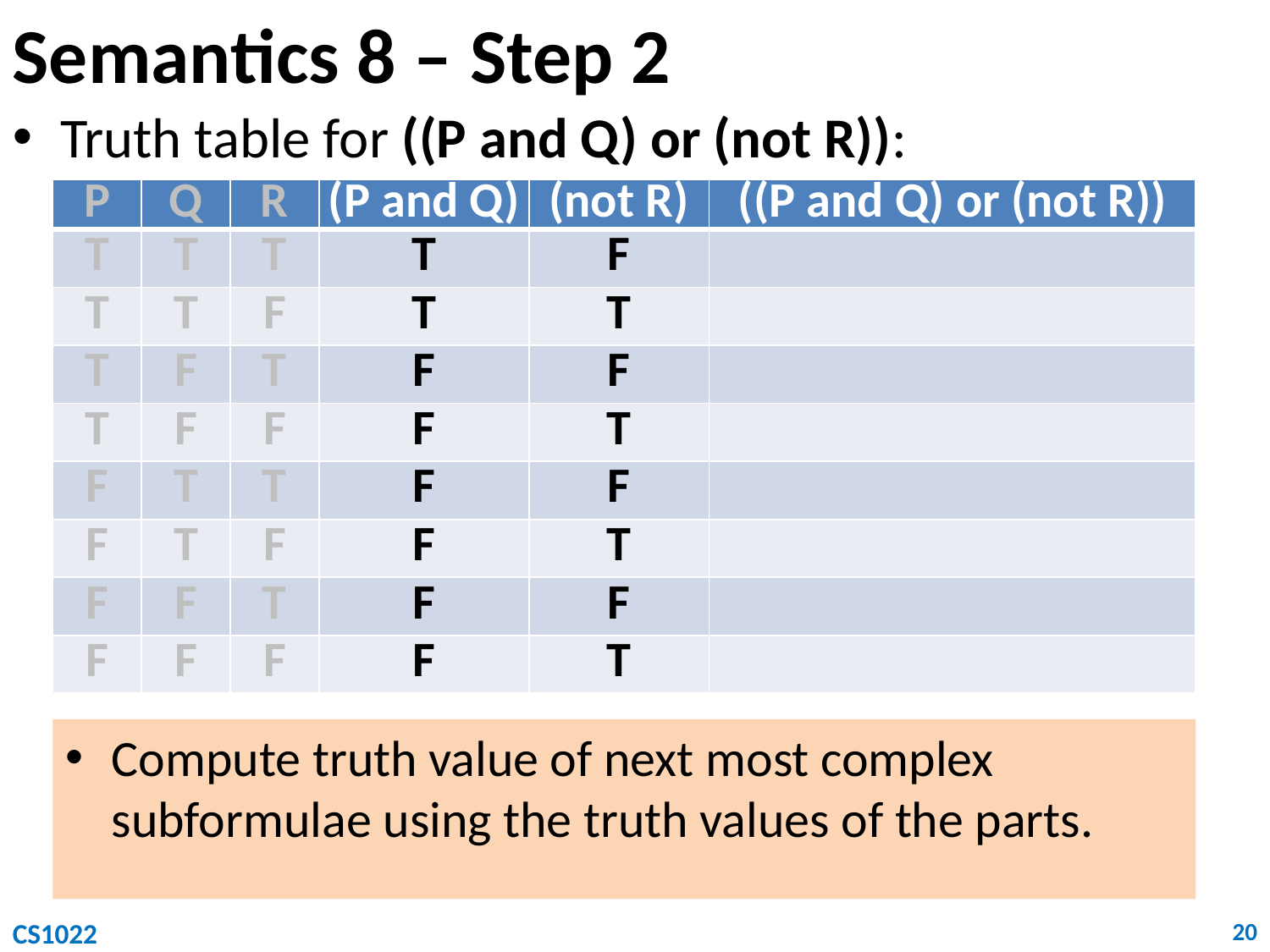

# Semantics 8 – Step 2
Truth table for ((P and Q) or (not R)):
| P | Q | R | (P and Q) | (not R) | ((P and Q) or (not R)) |
| --- | --- | --- | --- | --- | --- |
| T | T | T |  |  |  |
| T | T | F |  |  |  |
| T | F | T |  |  |  |
| T | F | F |  |  |  |
| F | T | T |  |  |  |
| F | T | F |  |  |  |
| F | F | T |  |  |  |
| F | F | F |  |  |  |
| P | Q | R | (P and Q) | (not R) | ((P and Q) or (not R)) |
| --- | --- | --- | --- | --- | --- |
| T | T | T |  |  |  |
| T | T | F |  |  |  |
| T | F | T |  |  |  |
| T | F | F |  |  |  |
| F | T | T |  |  |  |
| F | T | F |  |  |  |
| F | F | T |  |  |  |
| F | F | F |  |  |  |
| P | Q | R | (P and Q) | (not R) | ((P and Q) or (not R)) |
| --- | --- | --- | --- | --- | --- |
| T | T | T | T |  |  |
| T | T | F |  |  |  |
| T | F | T |  |  |  |
| T | F | F |  |  |  |
| F | T | T |  |  |  |
| F | T | F |  |  |  |
| F | F | T |  |  |  |
| F | F | F |  |  |  |
| P | Q | R | (P and Q) | (not R) | ((P and Q) or (not R)) |
| --- | --- | --- | --- | --- | --- |
| T | T | T | T |  |  |
| T | T | F | T |  |  |
| T | F | T |  |  |  |
| T | F | F |  |  |  |
| F | T | T |  |  |  |
| F | T | F |  |  |  |
| F | F | T |  |  |  |
| F | F | F |  |  |  |
| P | Q | R | (P and Q) | (not R) | ((P and Q) or (not R)) |
| --- | --- | --- | --- | --- | --- |
| T | T | T | T |  |  |
| T | T | F | T |  |  |
| T | F | T | F |  |  |
| T | F | F |  |  |  |
| F | T | T |  |  |  |
| F | T | F |  |  |  |
| F | F | T |  |  |  |
| F | F | F |  |  |  |
| P | Q | R | (P and Q) | (not R) | ((P and Q) or (not R)) |
| --- | --- | --- | --- | --- | --- |
| T | T | T | T |  |  |
| T | T | F | T |  |  |
| T | F | T | F |  |  |
| T | F | F | F |  |  |
| F | T | T |  |  |  |
| F | T | F |  |  |  |
| F | F | T |  |  |  |
| F | F | F |  |  |  |
| P | Q | R | (P and Q) | (not R) | ((P and Q) or (not R)) |
| --- | --- | --- | --- | --- | --- |
| T | T | T | T |  |  |
| T | T | F | T |  |  |
| T | F | T | F |  |  |
| T | F | F | F |  |  |
| F | T | T | F |  |  |
| F | T | F | F |  |  |
| F | F | T | F |  |  |
| F | F | F | F |  |  |
| P | Q | R | (P and Q) | (not R) | ((P and Q) or (not R)) |
| --- | --- | --- | --- | --- | --- |
| T | T | T | T |  |  |
| T | T | F | T |  |  |
| T | F | T | F |  |  |
| T | F | F | F |  |  |
| F | T | T | F |  |  |
| F | T | F | F |  |  |
| F | F | T | F |  |  |
| F | F | F | F |  |  |
| P | Q | R | (P and Q) | (not R) | ((P and Q) or (not R)) |
| --- | --- | --- | --- | --- | --- |
| T | T | T | T |  |  |
| T | T | F | T |  |  |
| T | F | T | F |  |  |
| T | F | F | F |  |  |
| F | T | T | F |  |  |
| F | T | F | F |  |  |
| F | F | T | F |  |  |
| F | F | F | F |  |  |
| P | Q | R | (P and Q) | (not R) | ((P and Q) or (not R)) |
| --- | --- | --- | --- | --- | --- |
| T | T | T | T | F |  |
| T | T | F | T |  |  |
| T | F | T | F |  |  |
| T | F | F | F |  |  |
| F | T | T | F |  |  |
| F | T | F | F |  |  |
| F | F | T | F |  |  |
| F | F | F | F |  |  |
| P | Q | R | (P and Q) | (not R) | ((P and Q) or (not R)) |
| --- | --- | --- | --- | --- | --- |
| T | T | T | T | F |  |
| T | T | F | T | T |  |
| T | F | T | F |  |  |
| T | F | F | F |  |  |
| F | T | T | F |  |  |
| F | T | F | F |  |  |
| F | F | T | F |  |  |
| F | F | F | F |  |  |
| P | Q | R | (P and Q) | (not R) | ((P and Q) or (not R)) |
| --- | --- | --- | --- | --- | --- |
| T | T | T | T | F |  |
| T | T | F | T | T |  |
| T | F | T | F | F |  |
| T | F | F | F |  |  |
| F | T | T | F |  |  |
| F | T | F | F |  |  |
| F | F | T | F |  |  |
| F | F | F | F |  |  |
| P | Q | R | (P and Q) | (not R) | ((P and Q) or (not R)) |
| --- | --- | --- | --- | --- | --- |
| T | T | T | T | F |  |
| T | T | F | T | T |  |
| T | F | T | F | F |  |
| T | F | F | F | T |  |
| F | T | T | F |  |  |
| F | T | F | F |  |  |
| F | F | T | F |  |  |
| F | F | F | F |  |  |
| P | Q | R | (P and Q) | (not R) | ((P and Q) or (not R)) |
| --- | --- | --- | --- | --- | --- |
| T | T | T | T | F |  |
| T | T | F | T | T |  |
| T | F | T | F | F |  |
| T | F | F | F | T |  |
| F | T | T | F | F |  |
| F | T | F | F | T |  |
| F | F | T | F | F |  |
| F | F | F | F | T |  |
| P | Q | R | (P and Q) | (not R) | ((P and Q) or (not R)) |
| --- | --- | --- | --- | --- | --- |
| T | T | T | T | F |  |
| T | T | F | T | T |  |
| T | F | T | F | F |  |
| T | F | F | F | T |  |
| F | T | T | F | F |  |
| F | T | F | F | T |  |
| F | F | T | F | F |  |
| F | F | F | F | T |  |
| P | Q | R | (P and Q) | (not R) | ((P and Q) or (not R)) |
| --- | --- | --- | --- | --- | --- |
| T | T | T | T | F |  |
| T | T | F | T | T |  |
| T | F | T | F | F |  |
| T | F | F | F | T |  |
| F | T | T | F | F |  |
| F | T | F | F | T |  |
| F | F | T | F | F |  |
| F | F | F | F | T |  |
| P | Q | R | (P and Q) | (not R) | ((P and Q) or (not R)) |
| --- | --- | --- | --- | --- | --- |
| T | T | T | T | F | T |
| T | T | F | T | T |  |
| T | F | T | F | F |  |
| T | F | F | F | T |  |
| F | T | T | F | F |  |
| F | T | F | F | T |  |
| F | F | T | F | F |  |
| F | F | F | F | T |  |
| P | Q | R | (P and Q) | (not R) | ((P and Q) or (not R)) |
| --- | --- | --- | --- | --- | --- |
| T | T | T | T | F | T |
| T | T | F | T | T | T |
| T | F | T | F | F |  |
| T | F | F | F | T |  |
| F | T | T | F | F |  |
| F | T | F | F | T |  |
| F | F | T | F | F |  |
| F | F | F | F | T |  |
| P | Q | R | (P and Q) | (not R) | ((P and Q) or (not R)) |
| --- | --- | --- | --- | --- | --- |
| T | T | T | T | F | T |
| T | T | F | T | T | T |
| T | F | T | F | F | F |
| T | F | F | F | T |  |
| F | T | T | F | F |  |
| F | T | F | F | T |  |
| F | F | T | F | F |  |
| F | F | F | F | T |  |
| P | Q | R | (P and Q) | (not R) | ((P and Q) or (not R)) |
| --- | --- | --- | --- | --- | --- |
| T | T | T | T | F | T |
| T | T | F | T | T | T |
| T | F | T | F | F | F |
| T | F | F | F | T | T |
| F | T | T | F | F |  |
| F | T | F | F | T |  |
| F | F | T | F | F |  |
| F | F | F | F | T |  |
| P | Q | R | (P and Q) | (not R) | ((P and Q) or (not R)) |
| --- | --- | --- | --- | --- | --- |
| T | T | T | T | F |  |
| T | T | F | T | T |  |
| T | F | T | F | F |  |
| T | F | F | F | T |  |
| F | T | T | F | F |  |
| F | T | F | F | T |  |
| F | F | T | F | F |  |
| F | F | F | F | T |  |
Compute truth value of next most complex subformulae using the truth values of the parts.
CS1022
20